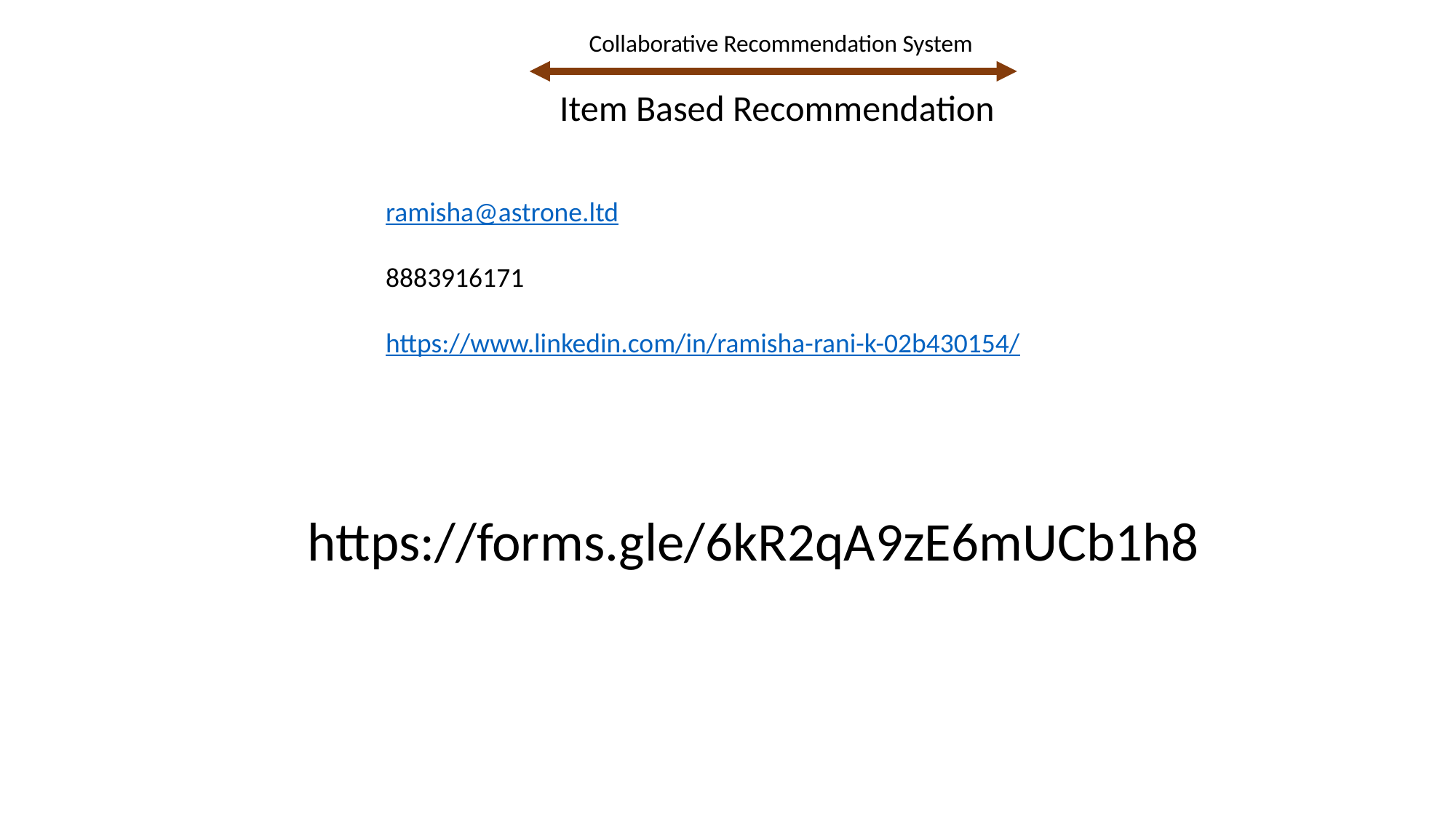

Collaborative Recommendation System
Item Based Recommendation
ramisha@astrone.ltd

8883916171

https://www.linkedin.com/in/ramisha-rani-k-02b430154/
https://forms.gle/6kR2qA9zE6mUCb1h8